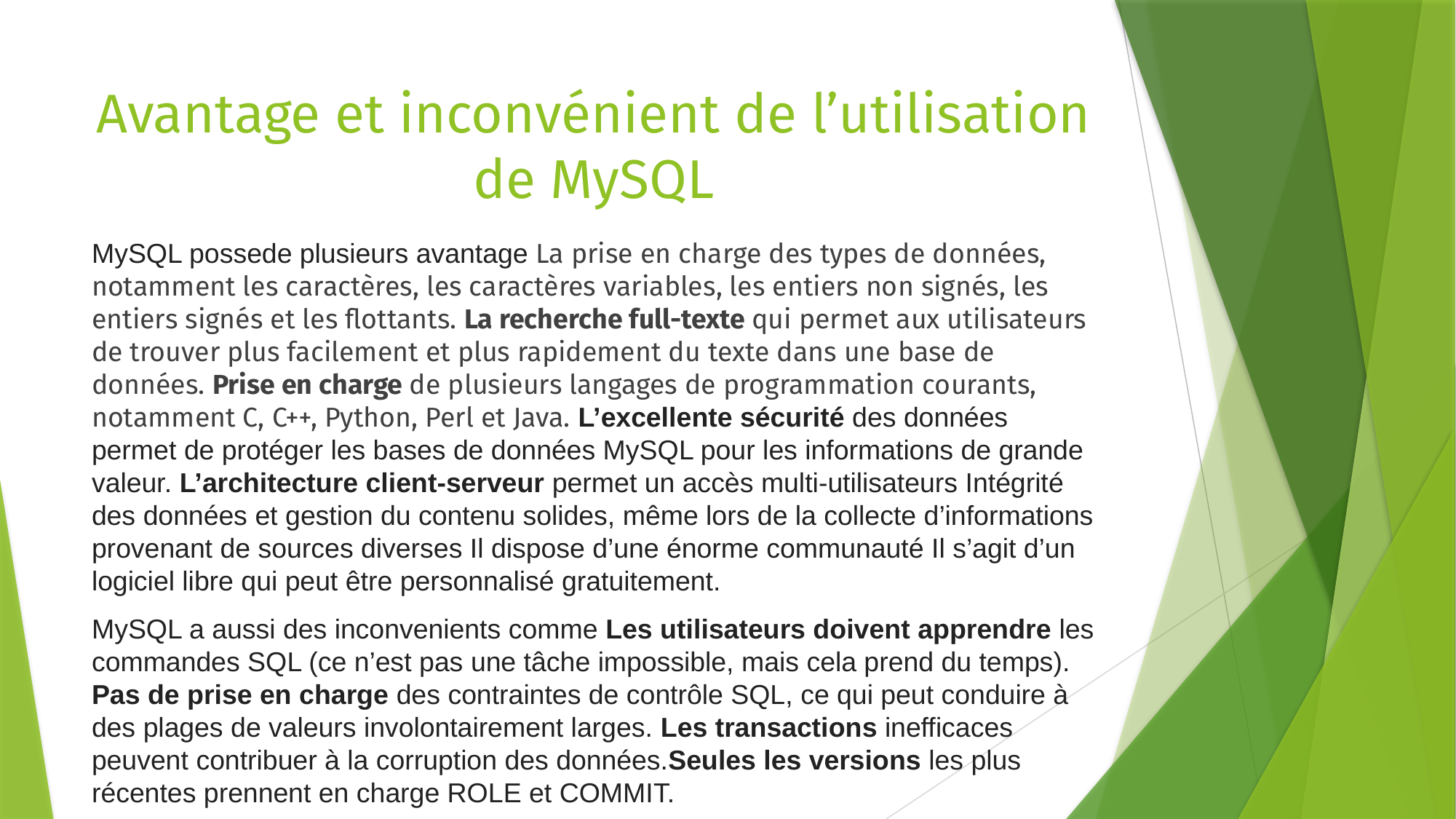

# Avantage et inconvénient de l’utilisation de MySQL
MySQL possede plusieurs avantage La prise en charge des types de données, notamment les caractères, les caractères variables, les entiers non signés, les entiers signés et les flottants. La recherche full-texte qui permet aux utilisateurs de trouver plus facilement et plus rapidement du texte dans une base de données. Prise en charge de plusieurs langages de programmation courants, notamment C, C++, Python, Perl et Java. L’excellente sécurité des données permet de protéger les bases de données MySQL pour les informations de grande valeur. L’architecture client-serveur permet un accès multi-utilisateurs Intégrité des données et gestion du contenu solides, même lors de la collecte d’informations provenant de sources diverses Il dispose d’une énorme communauté Il s’agit d’un logiciel libre qui peut être personnalisé gratuitement.
MySQL a aussi des inconvenients comme Les utilisateurs doivent apprendre les commandes SQL (ce n’est pas une tâche impossible, mais cela prend du temps). Pas de prise en charge des contraintes de contrôle SQL, ce qui peut conduire à des plages de valeurs involontairement larges. Les transactions inefficaces peuvent contribuer à la corruption des données.Seules les versions les plus récentes prennent en charge ROLE et COMMIT.